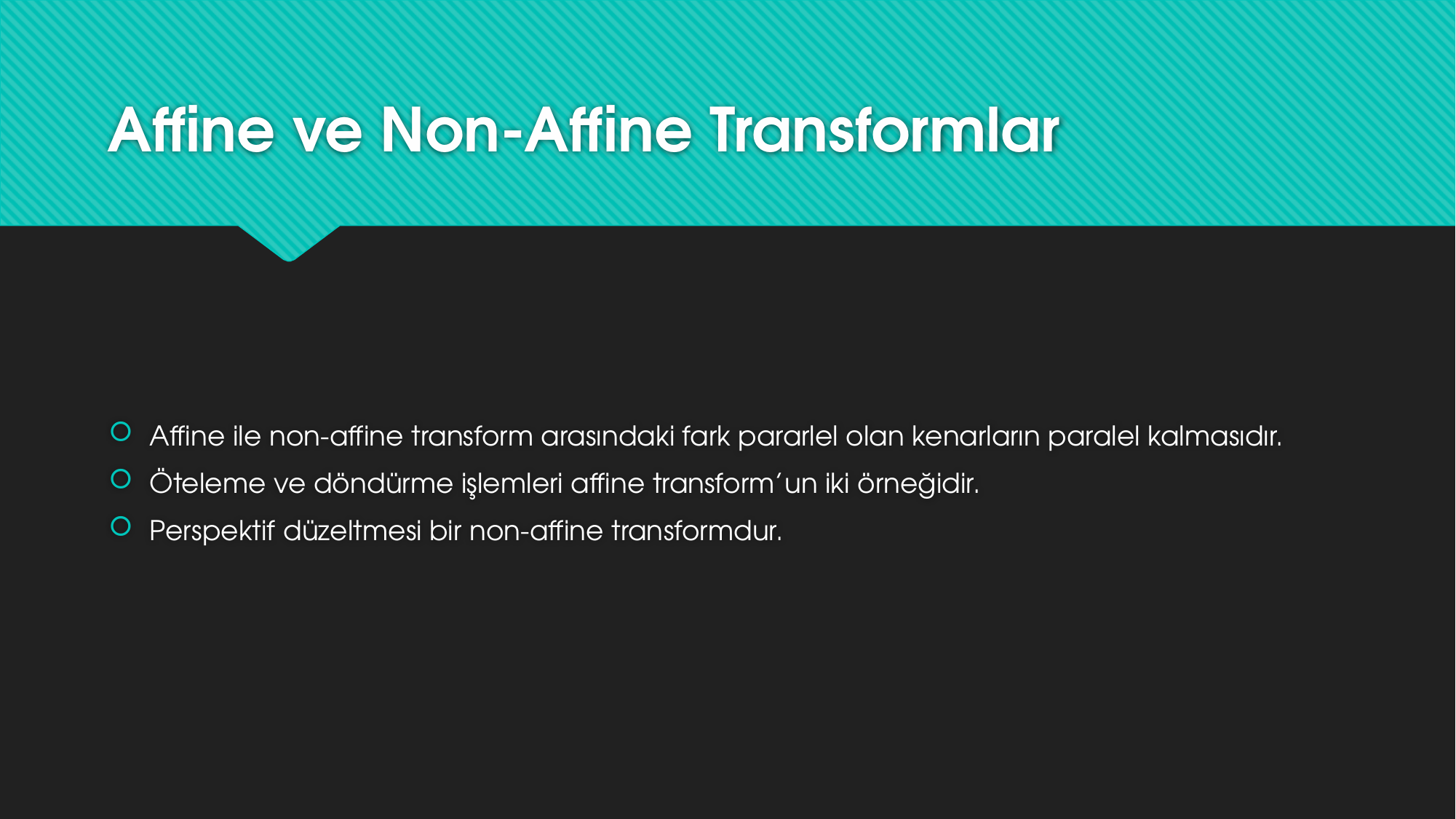

# Affine ve Non-Affine Transformlar
Affine ile non-affine transform arasındaki fark pararlel olan kenarların paralel kalmasıdır.
Öteleme ve döndürme işlemleri affine transform’un iki örneğidir.
Perspektif düzeltmesi bir non-affine transformdur.